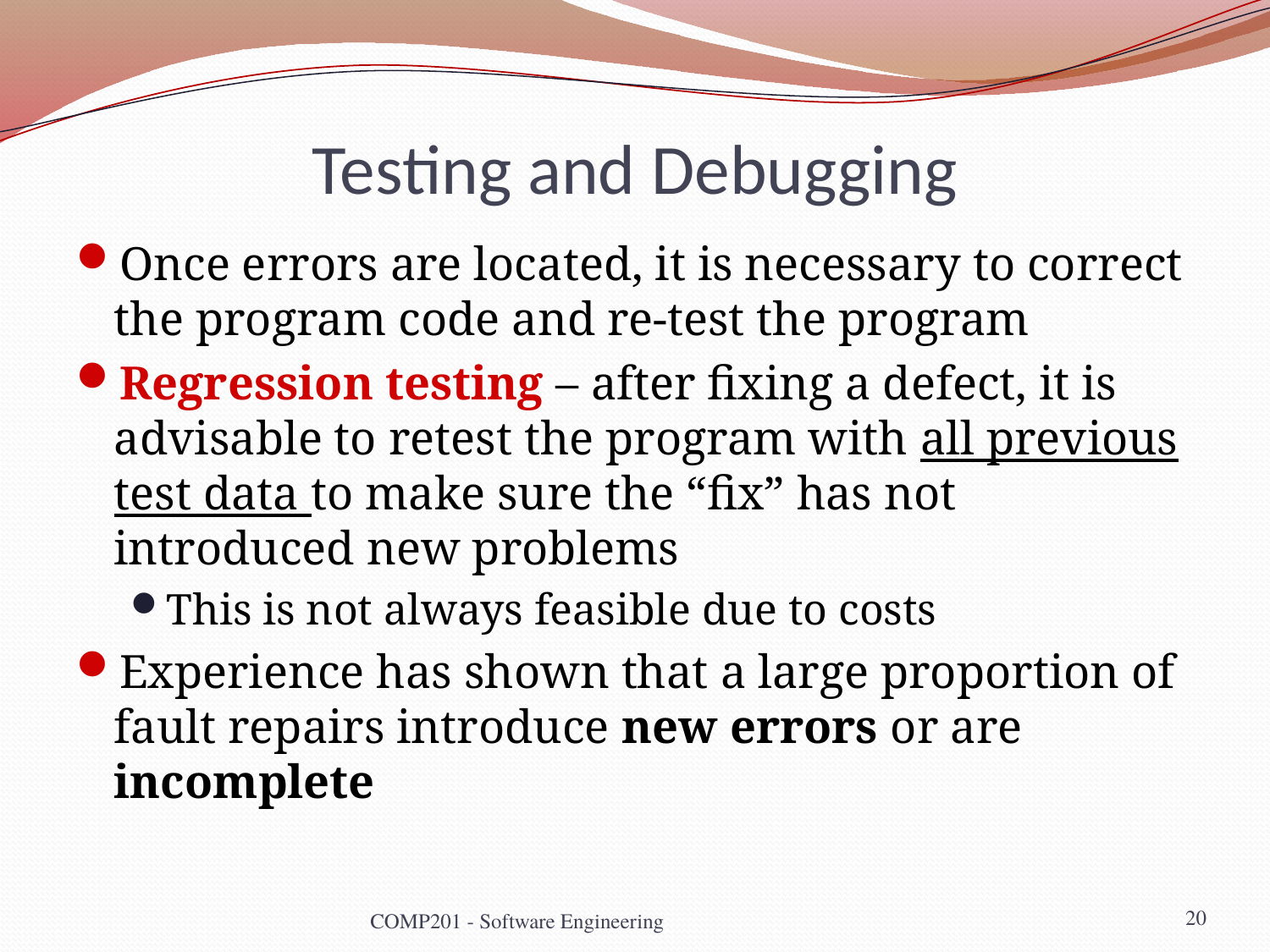

# Testing and Debugging
Once errors are located, it is necessary to correct the program code and re-test the program
Regression testing – after fixing a defect, it is advisable to retest the program with all previous test data to make sure the “fix” has not introduced new problems
This is not always feasible due to costs
Experience has shown that a large proportion of fault repairs introduce new errors or are incomplete
COMP201 - Software Engineering
20